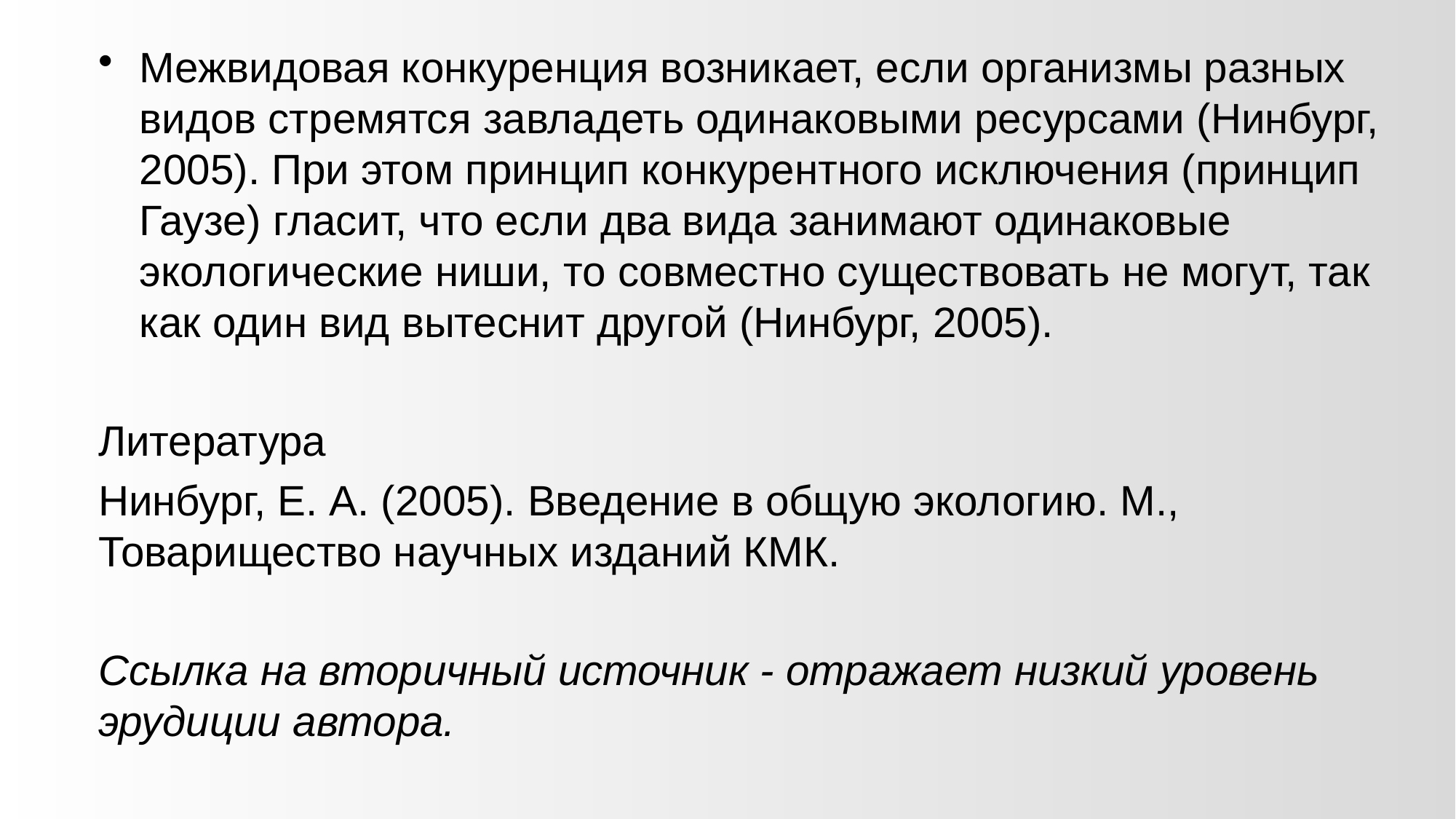

Межвидовая конкуренция возникает, если организмы разных видов стремятся завладеть одинаковыми ресурсами (Нинбург, 2005). При этом принцип конкурентного исключения (принцип Гаузе) гласит, что если два вида занимают одинаковые экологические ниши, то совместно существовать не могут, так как один вид вытеснит другой (Нинбург, 2005).

Литература
Нинбург, Е. А. (2005). Введение в общую экологию. М., Товарищество научных изданий КМК.

Ссылка на вторичный источник - отражает низкий уровень эрудиции автора.